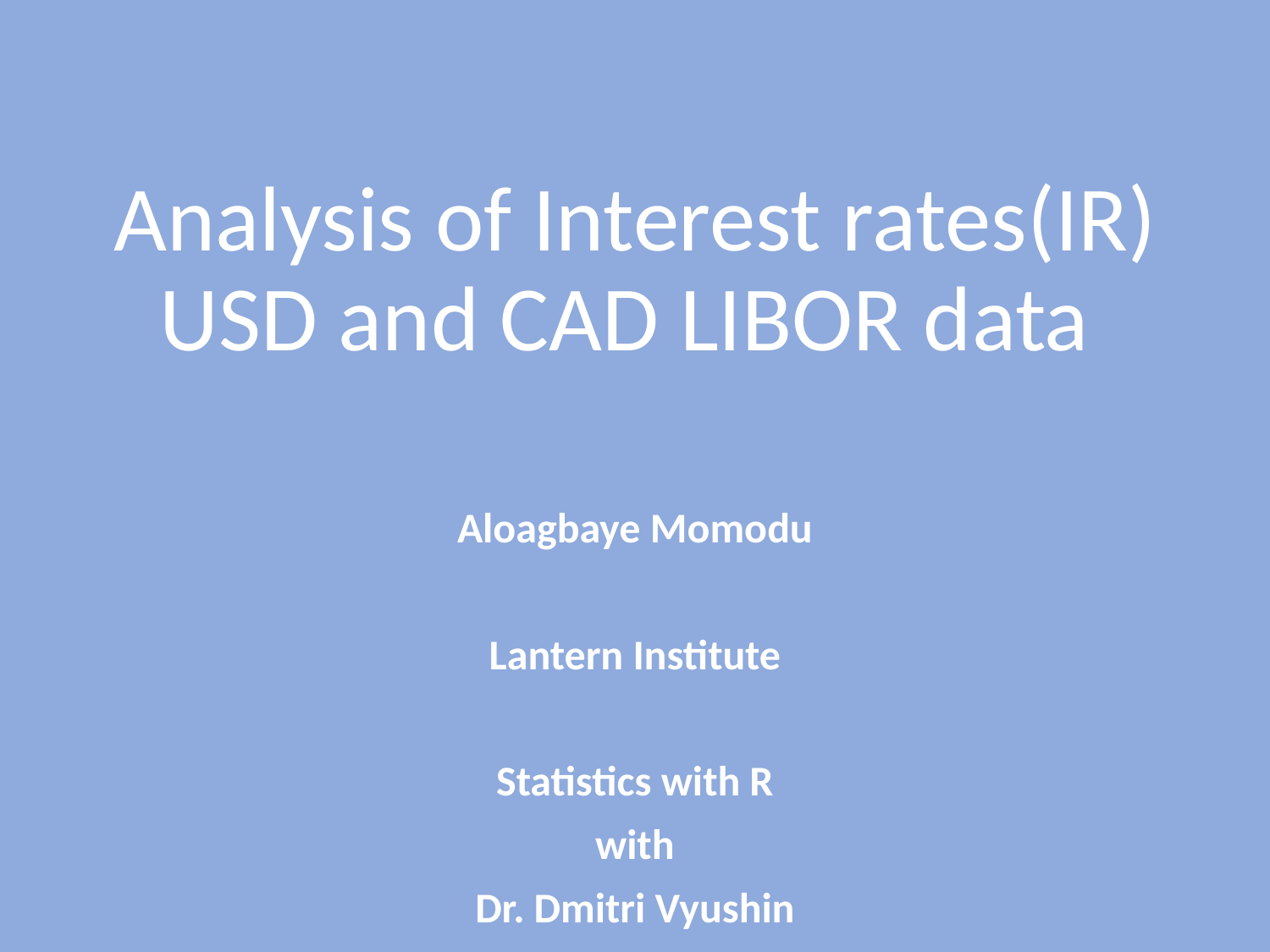

# Analysis of Interest rates(IR) USD and CAD LIBOR data
Aloagbaye Momodu

Lantern Institute

Statistics with R
with
Dr. Dmitri Vyushin